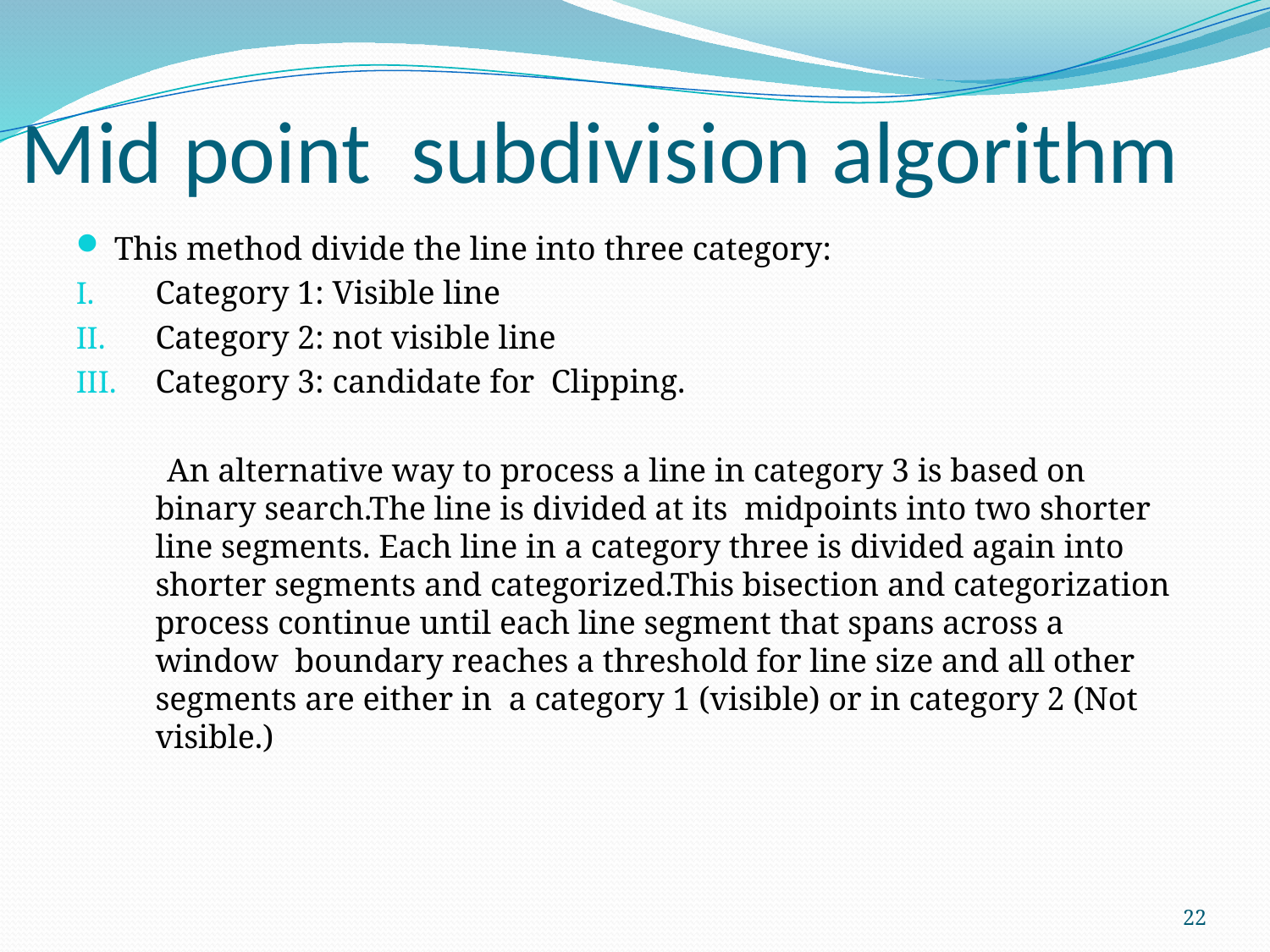

# Mid point  subdivision algorithm
This method divide the line into three category:
Category 1: Visible line
Category 2: not visible line
Category 3: candidate for  Clipping.

           An alternative way to process a line in category 3 is based on binary search.The line is divided at its  midpoints into two shorter line segments. Each line in a category three is divided again into shorter segments and categorized.This bisection and categorization process continue until each line segment that spans across a window  boundary reaches a threshold for line size and all other segments are either in  a category 1 (visible) or in category 2 (Not visible.)
22